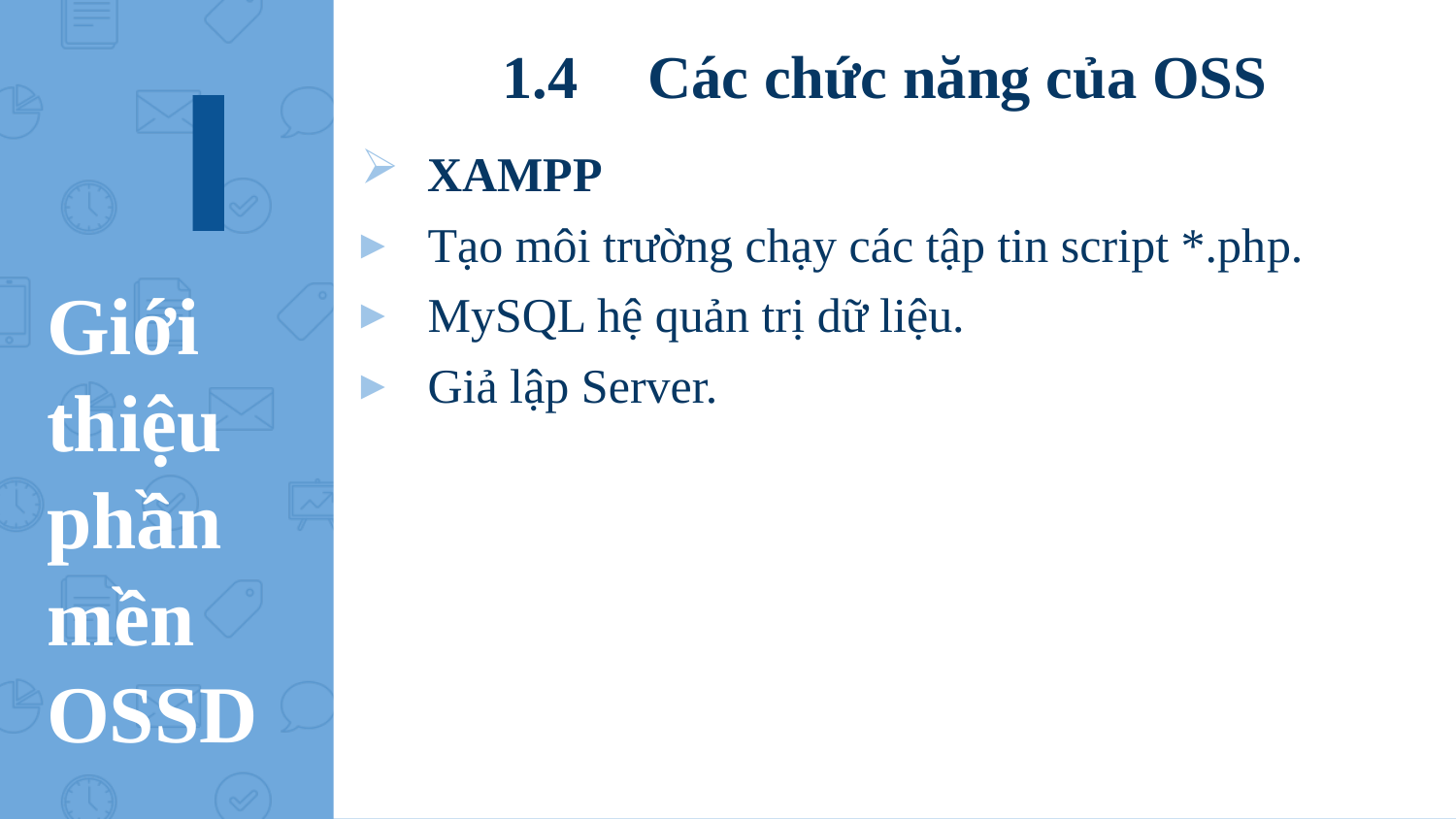

I
1.4	Các chức năng của OSS
XAMPP
Tạo môi trường chạy các tập tin script *.php.
MySQL hệ quản trị dữ liệu.
Giả lập Server.

# Giới thiệu phần mền OSSD